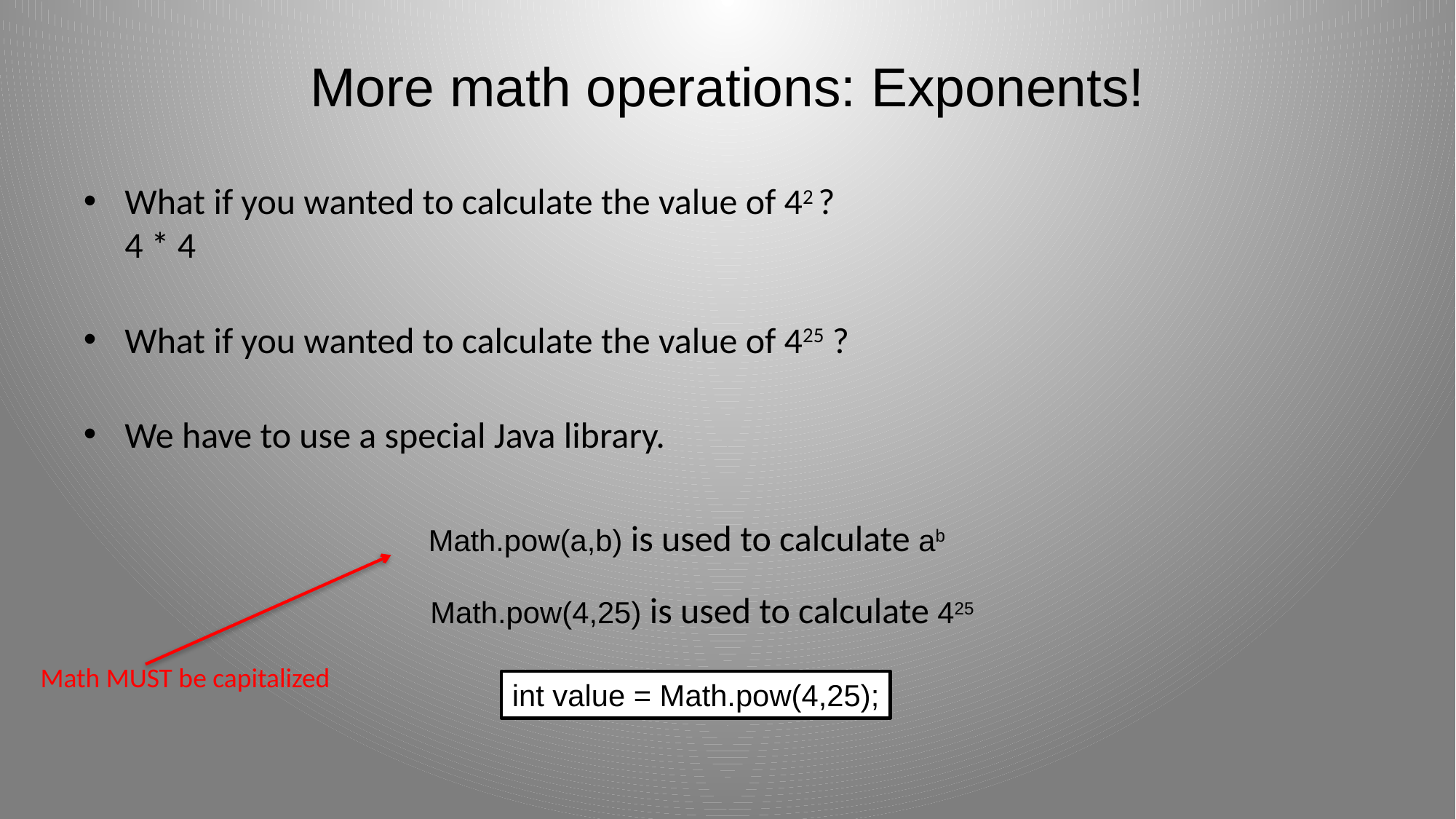

# More math operations: Exponents!
What if you wanted to calculate the value of 42 ?
4 * 4
What if you wanted to calculate the value of 425 ?
We have to use a special Java library.
Math.pow(a,b) is used to calculate ab
Math.pow(4,25) is used to calculate 425
Math MUST be capitalized
int value = Math.pow(4,25);